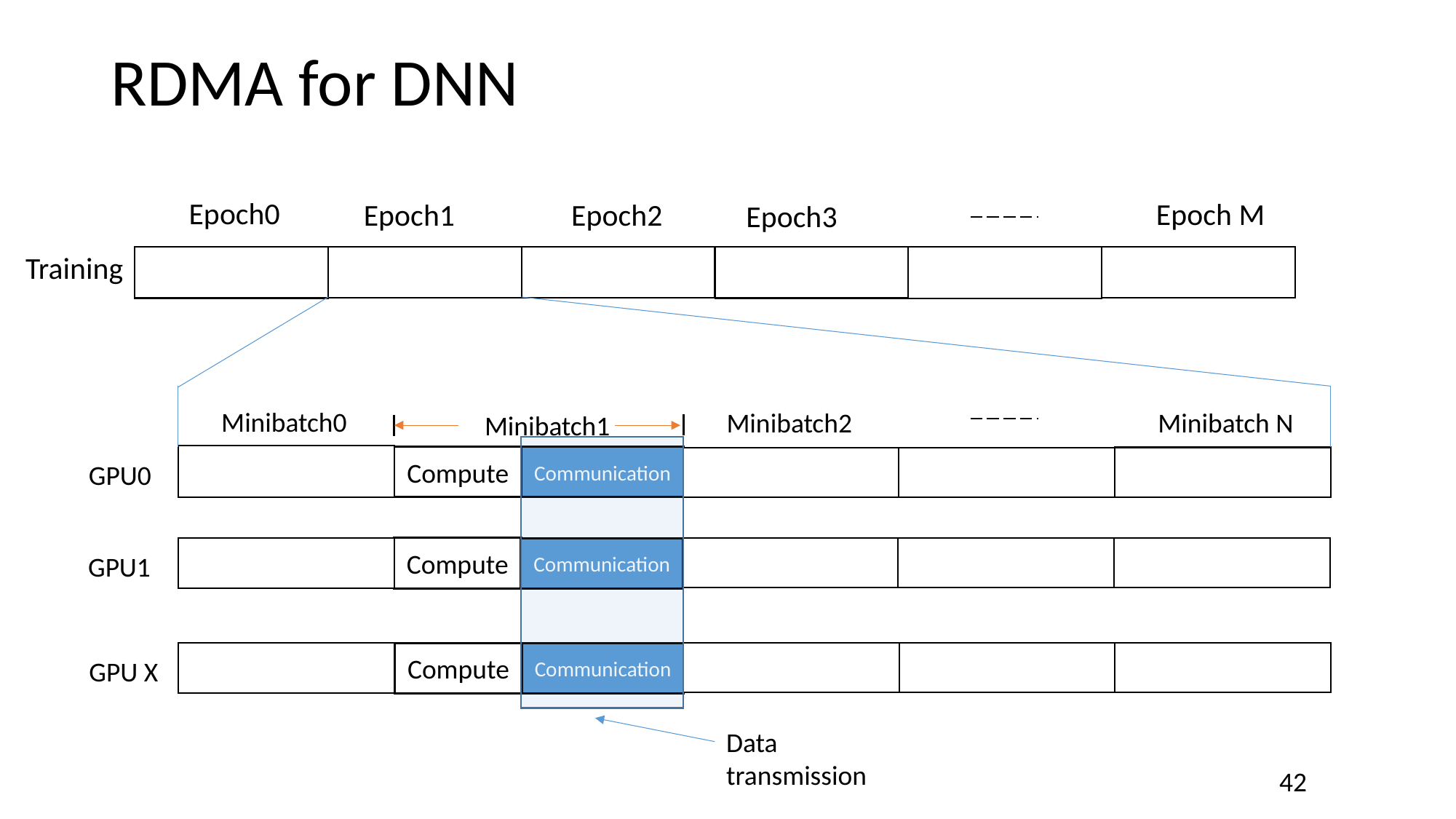

# RDMA for DNN
Epoch0
Epoch M
Epoch1
Epoch2
Epoch3
Training

Minibatch0
Minibatch N
Minibatch2
Minibatch1

Communication
Compute

GPU0

Compute

Communication
GPU1

Communication
Compute
GPU X
Data transmission